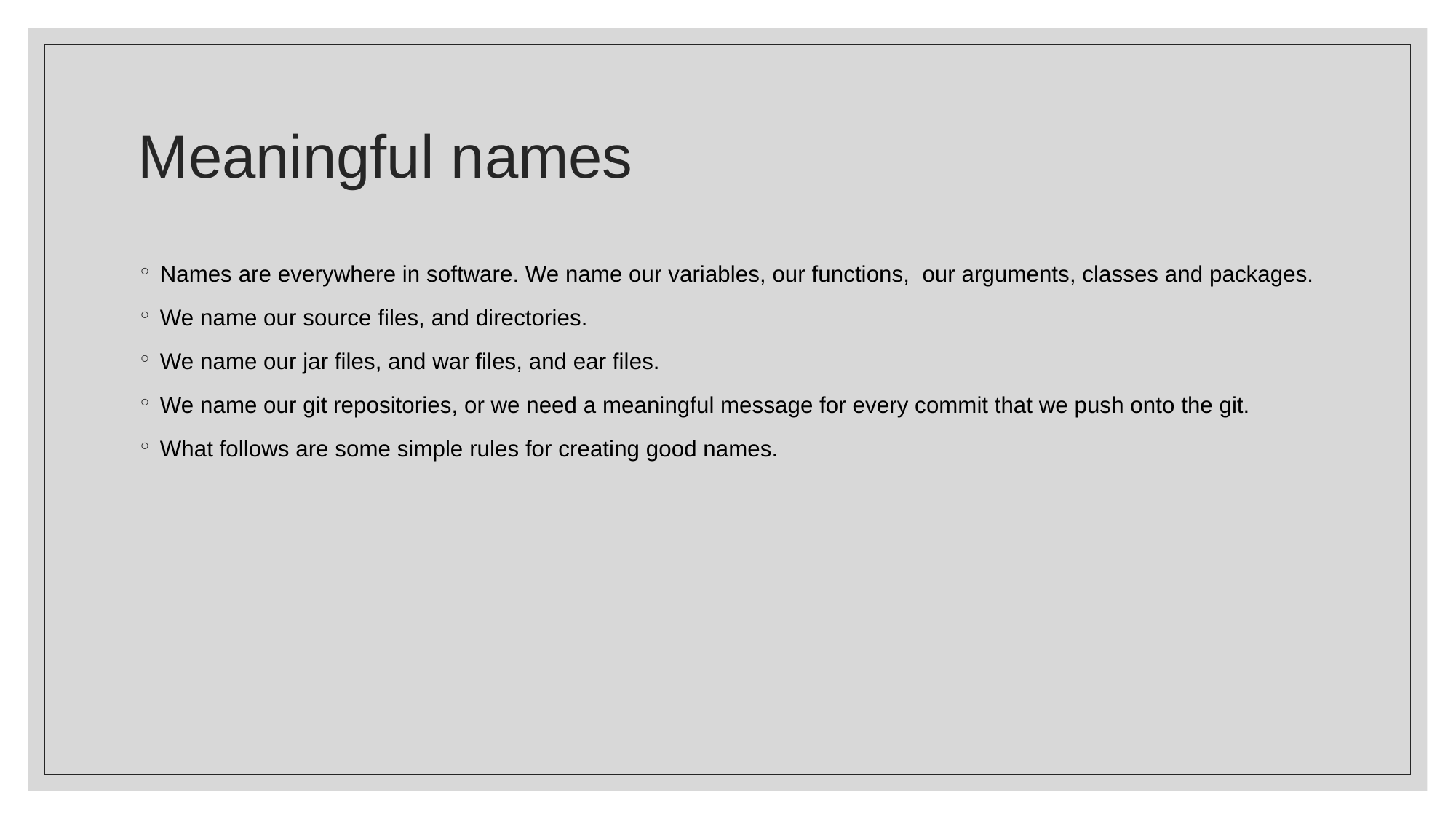

# Meaningful names
Names are everywhere in software. We name our variables, our functions,  our arguments, classes and packages.
We name our source files, and directories.
We name our jar files, and war files, and ear files.
We name our git repositories, or we need a meaningful message for every commit that we push onto the git.
What follows are some simple rules for creating good names.